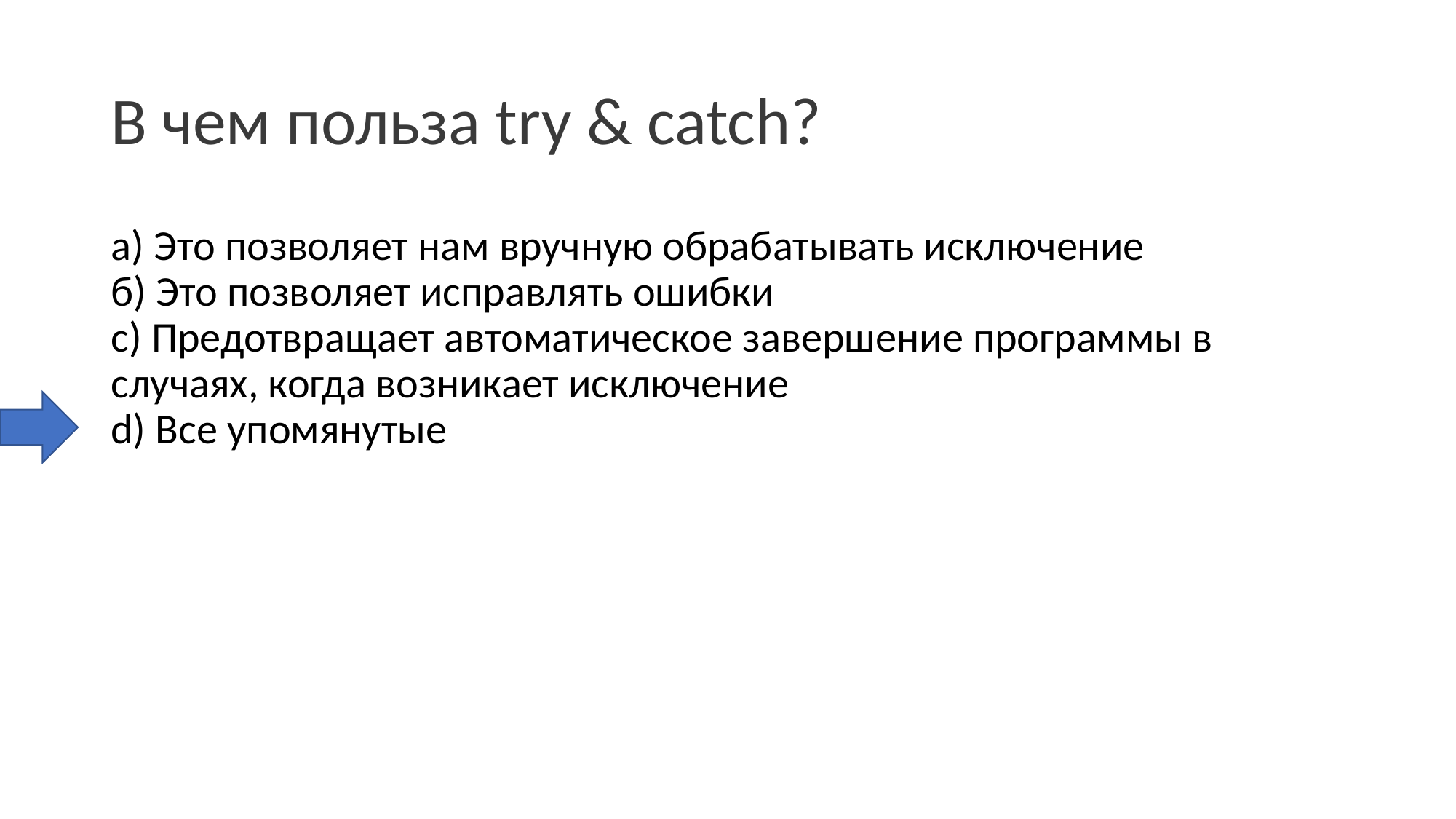

# В чем польза try & catch?
а) Это позволяет нам вручную обрабатывать исключение
б) Это позволяет исправлять ошибки
c) Предотвращает автоматическое завершение программы в случаях, когда возникает исключение
d) Все упомянутые